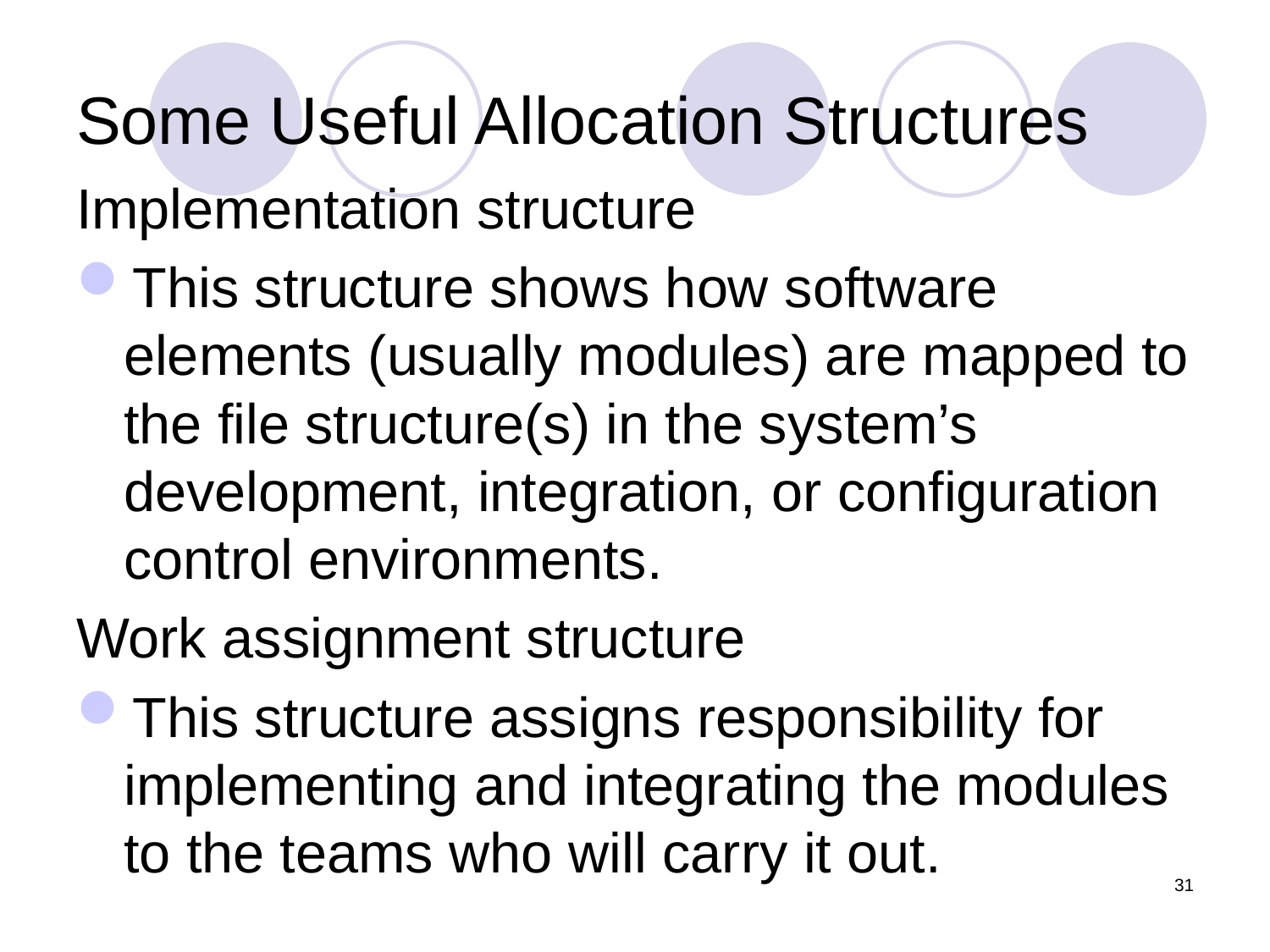

# Some Useful Allocation Structures
Implementation structure
This structure shows how software elements (usually modules) are mapped to the file structure(s) in the system’s development, integration, or configuration control environments.
Work assignment structure
This structure assigns responsibility for implementing and integrating the modules to the teams who will carry it out.
31